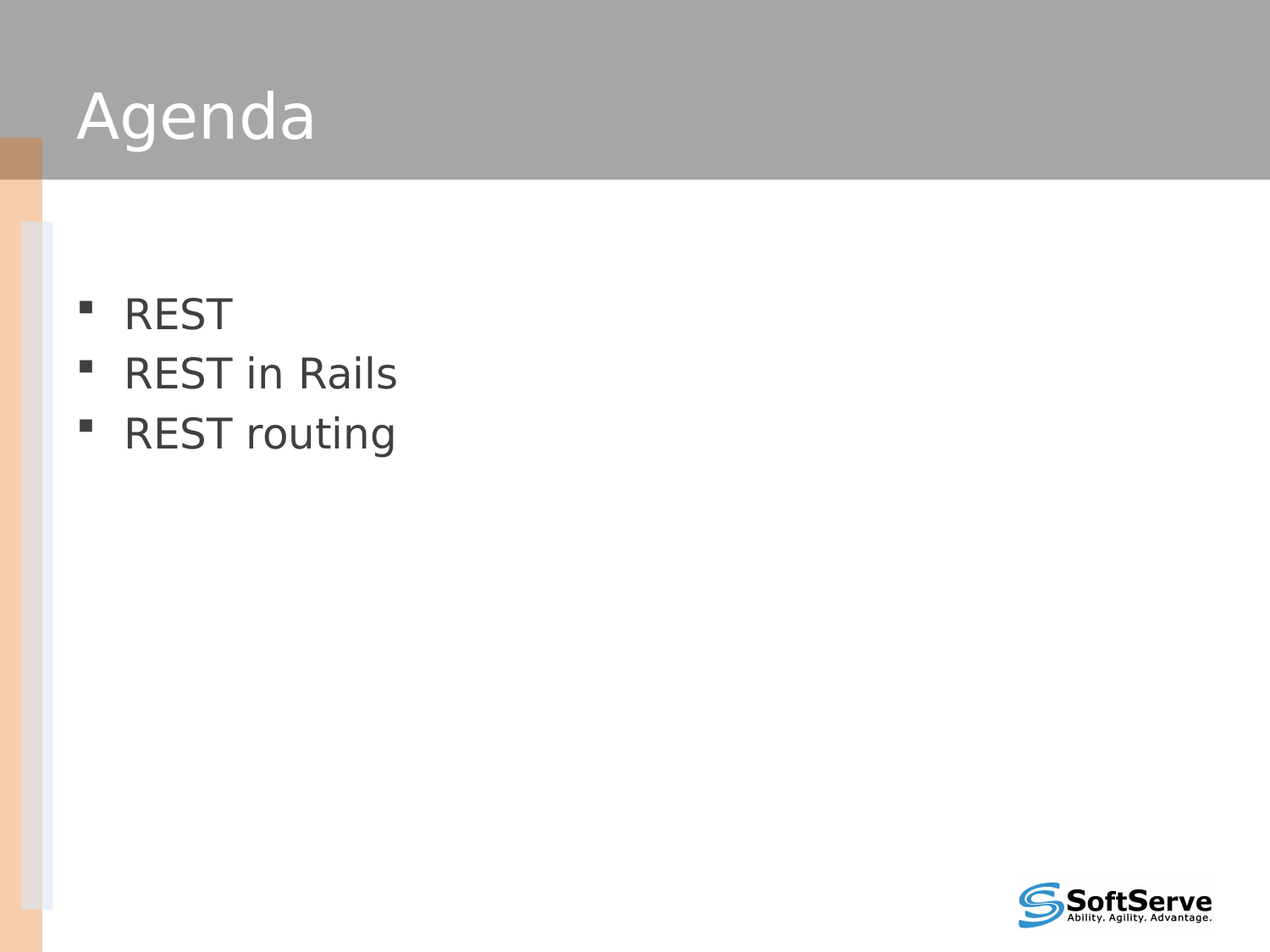

# Agenda

REST
REST in Rails
REST routing